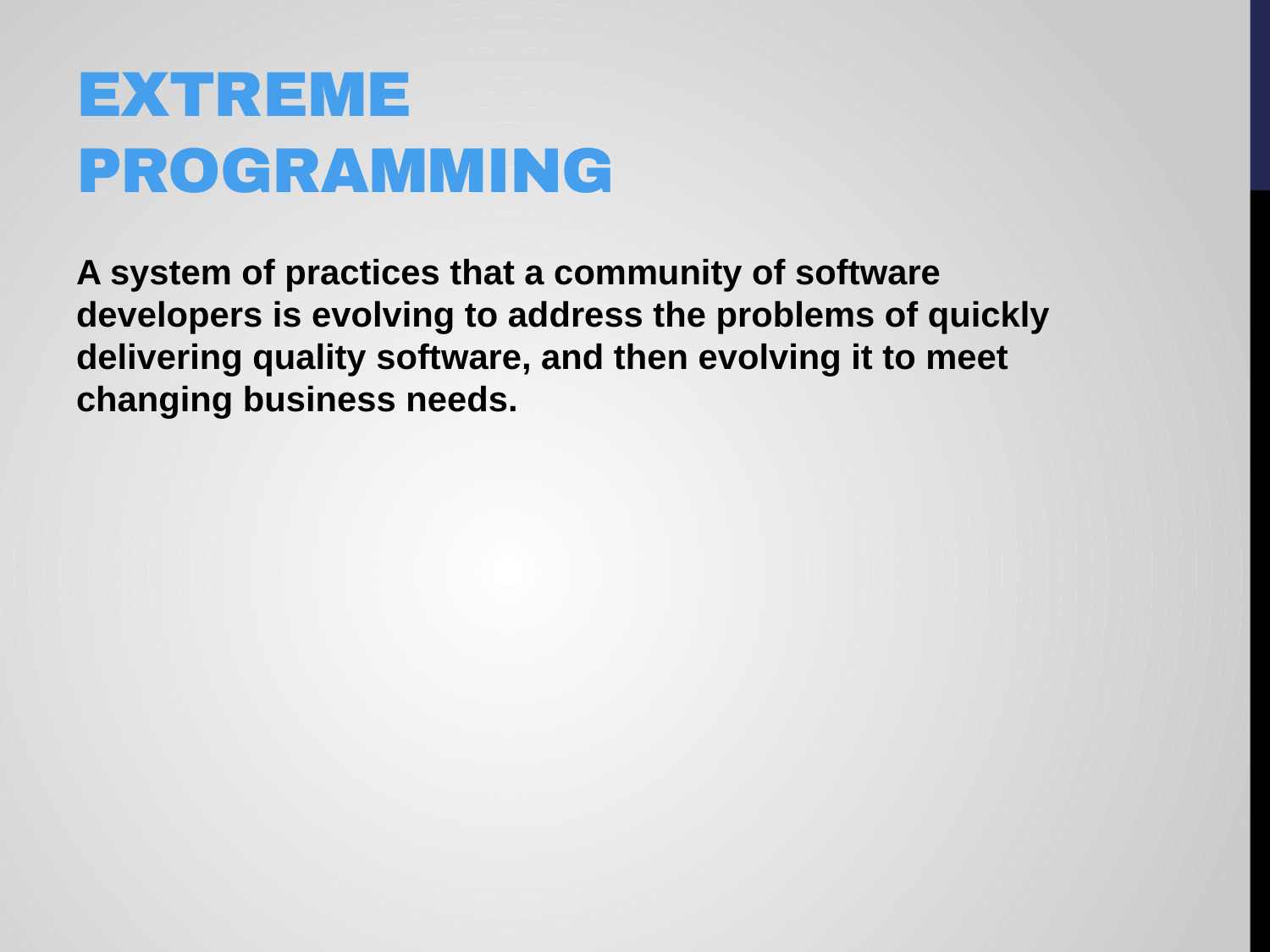

# eXtreme Programming
A system of practices that a community of software developers is evolving to address the problems of quickly delivering quality software, and then evolving it to meet changing business needs.